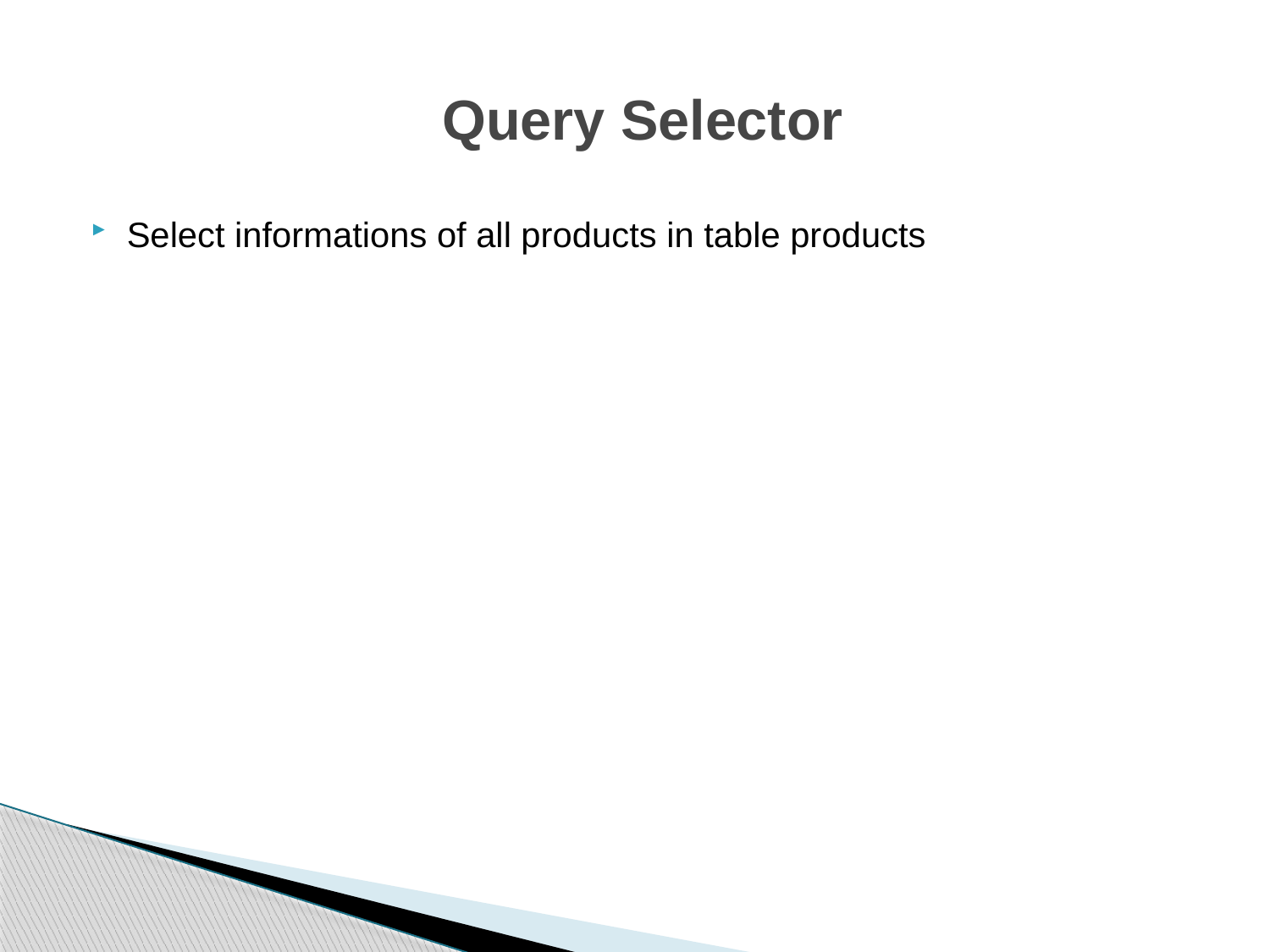

# Query Selector
Select informations of all products in table products